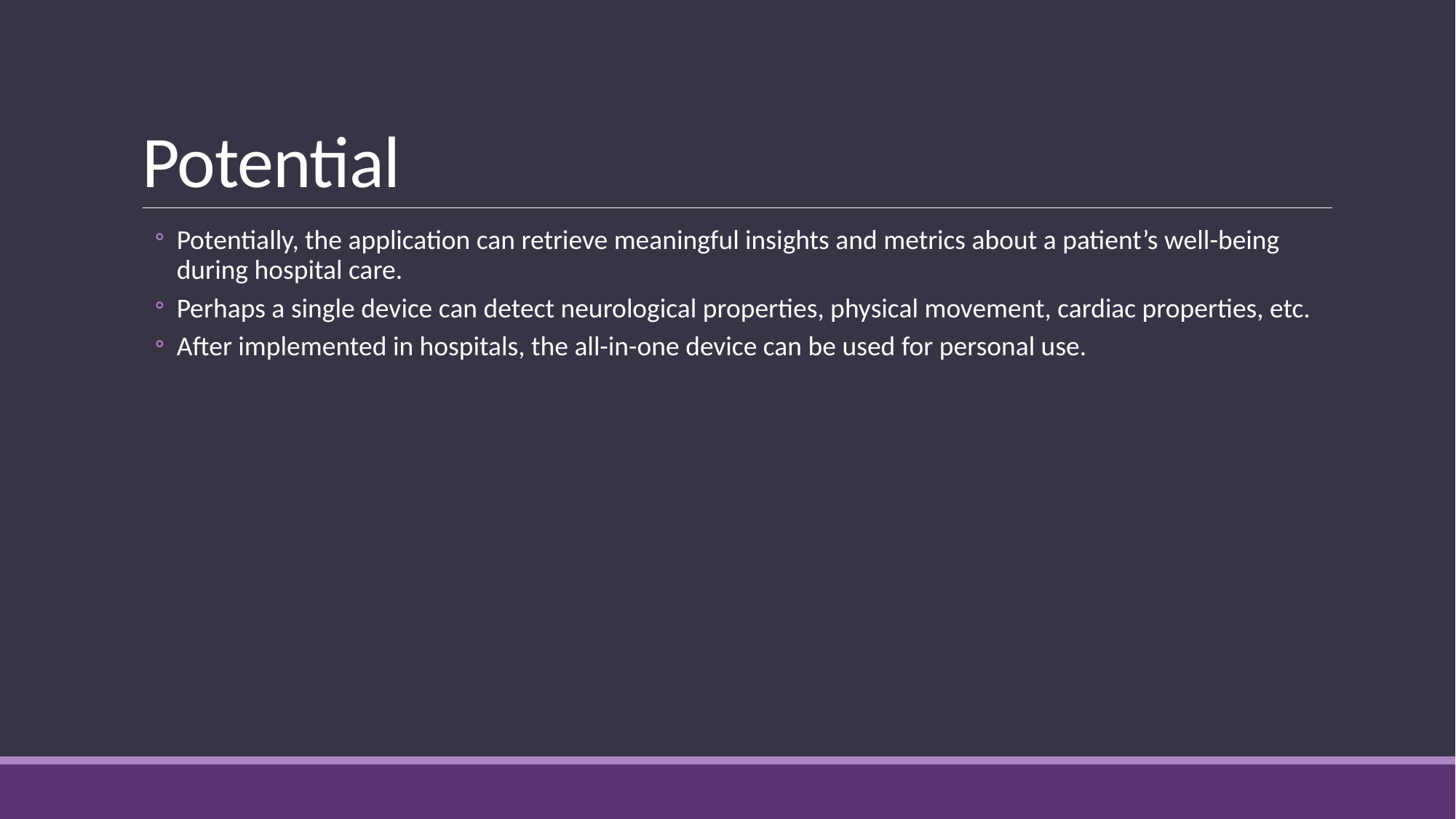

# Potential
Potentially, the application can retrieve meaningful insights and metrics about a patient’s well-being during hospital care.
Perhaps a single device can detect neurological properties, physical movement, cardiac properties, etc.
After implemented in hospitals, the all-in-one device can be used for personal use.